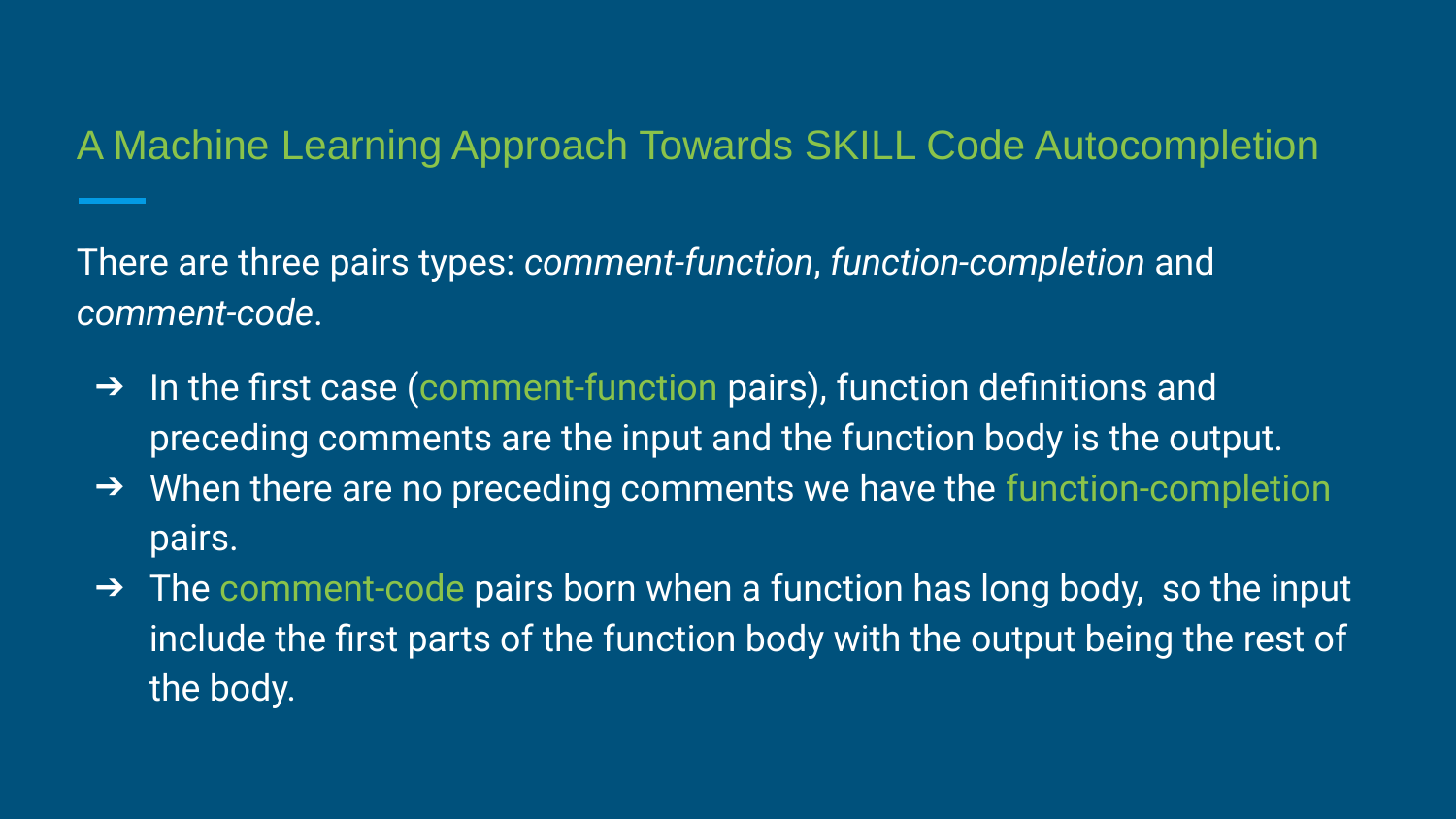

# A Machine Learning Approach Towards SKILL Code Autocompletion
There are three pairs types: comment-function, function-completion and comment-code.
In the first case (comment-function pairs), function definitions and preceding comments are the input and the function body is the output.
When there are no preceding comments we have the function-completion pairs.
The comment-code pairs born when a function has long body,  so the input include the first parts of the function body with the output being the rest of the body.